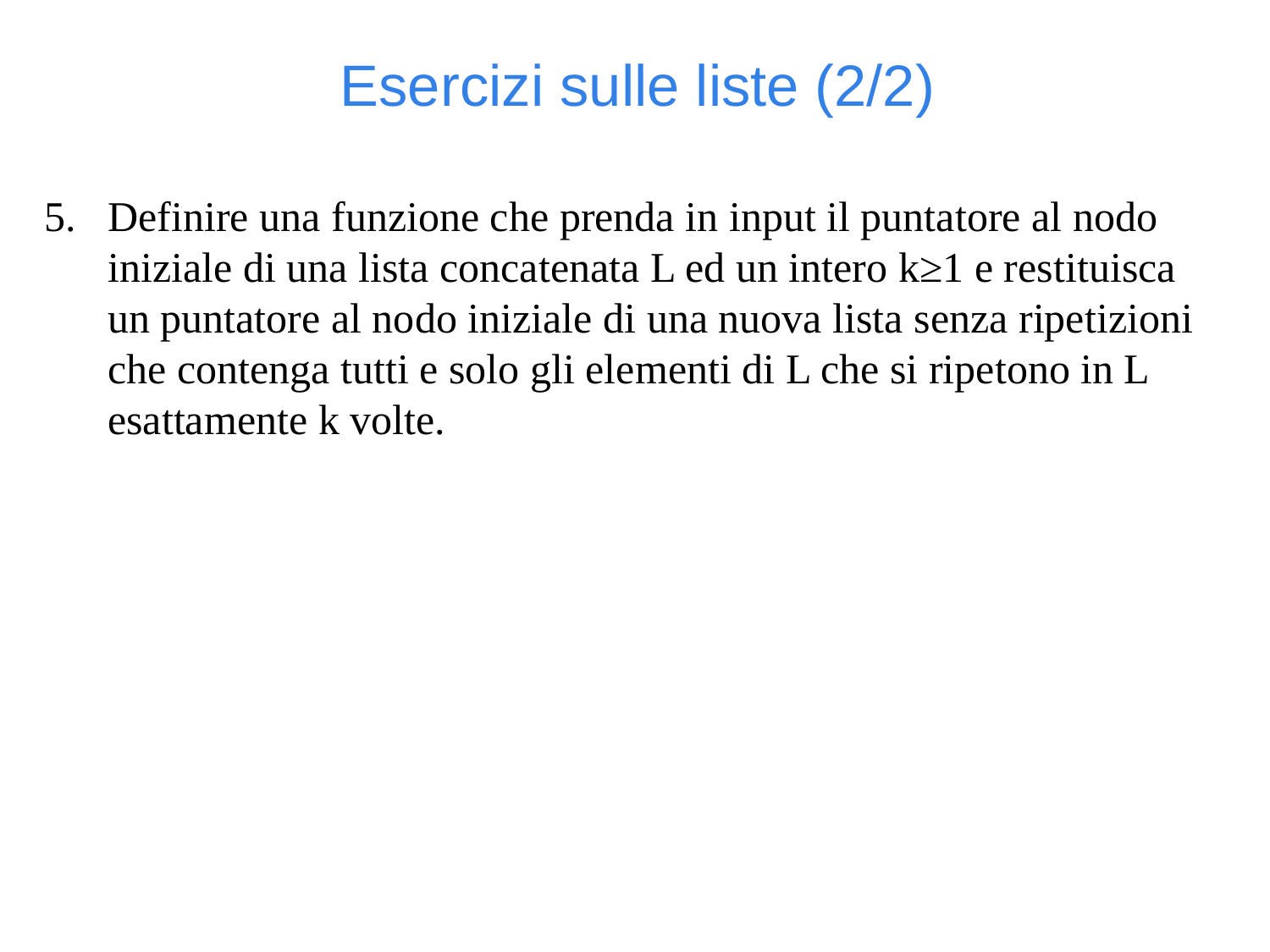

Esercizi sulle liste (2/2)

Definire una funzione che prenda in input il puntatore al nodo iniziale di una lista concatenata L ed un intero k≥1 e restituisca un puntatore al nodo iniziale di una nuova lista senza ripetizioni che contenga tutti e solo gli elementi di L che si ripetono in L esattamente k volte.